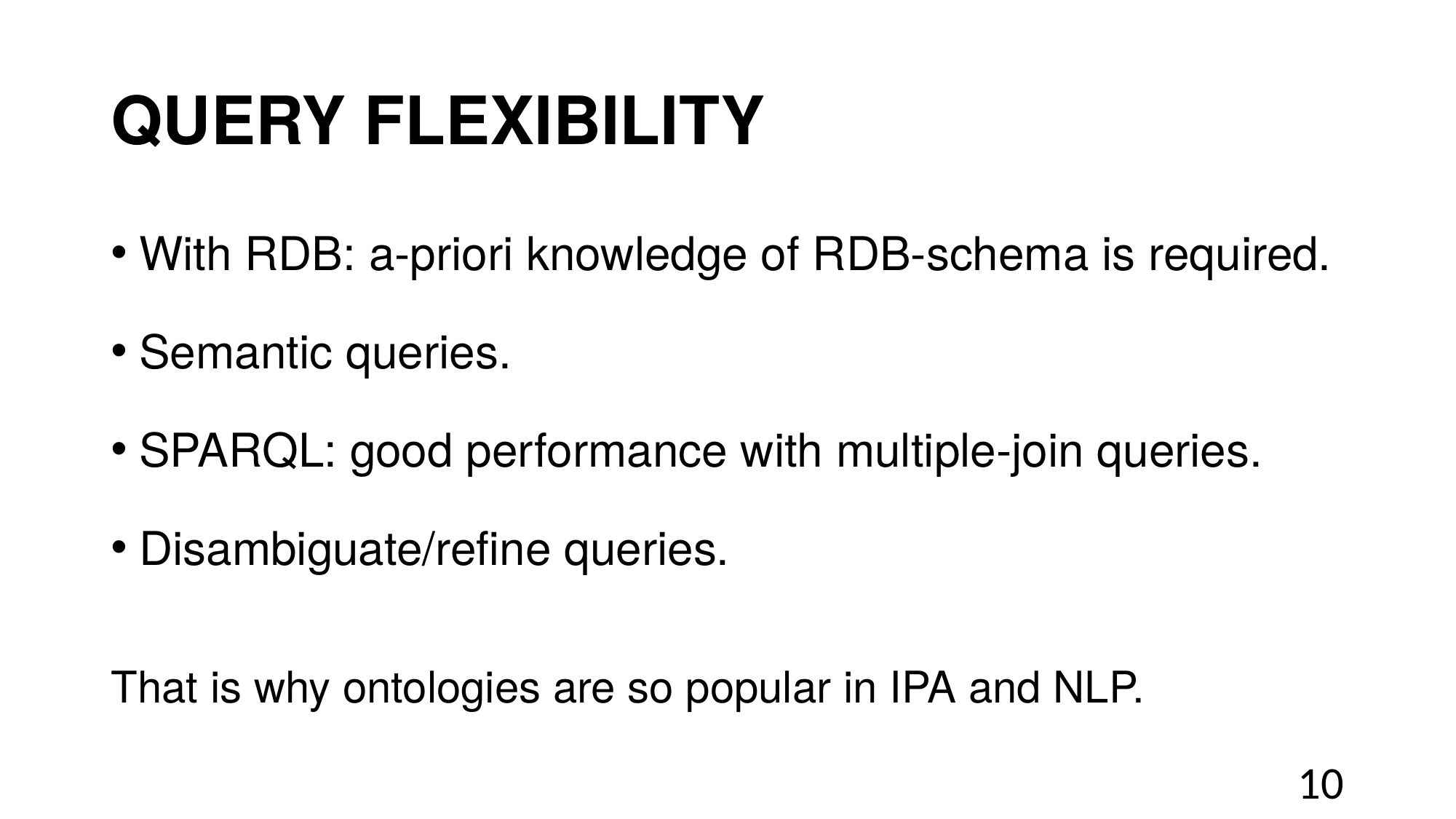

# QUERY FLEXIBILITY
With RDB: a-priori knowledge of RDB-schema is required.
Semantic queries.
SPARQL: good performance with multiple-join queries.
Disambiguate/refine queries.

That is why ontologies are so popular in IPA and NLP.
10